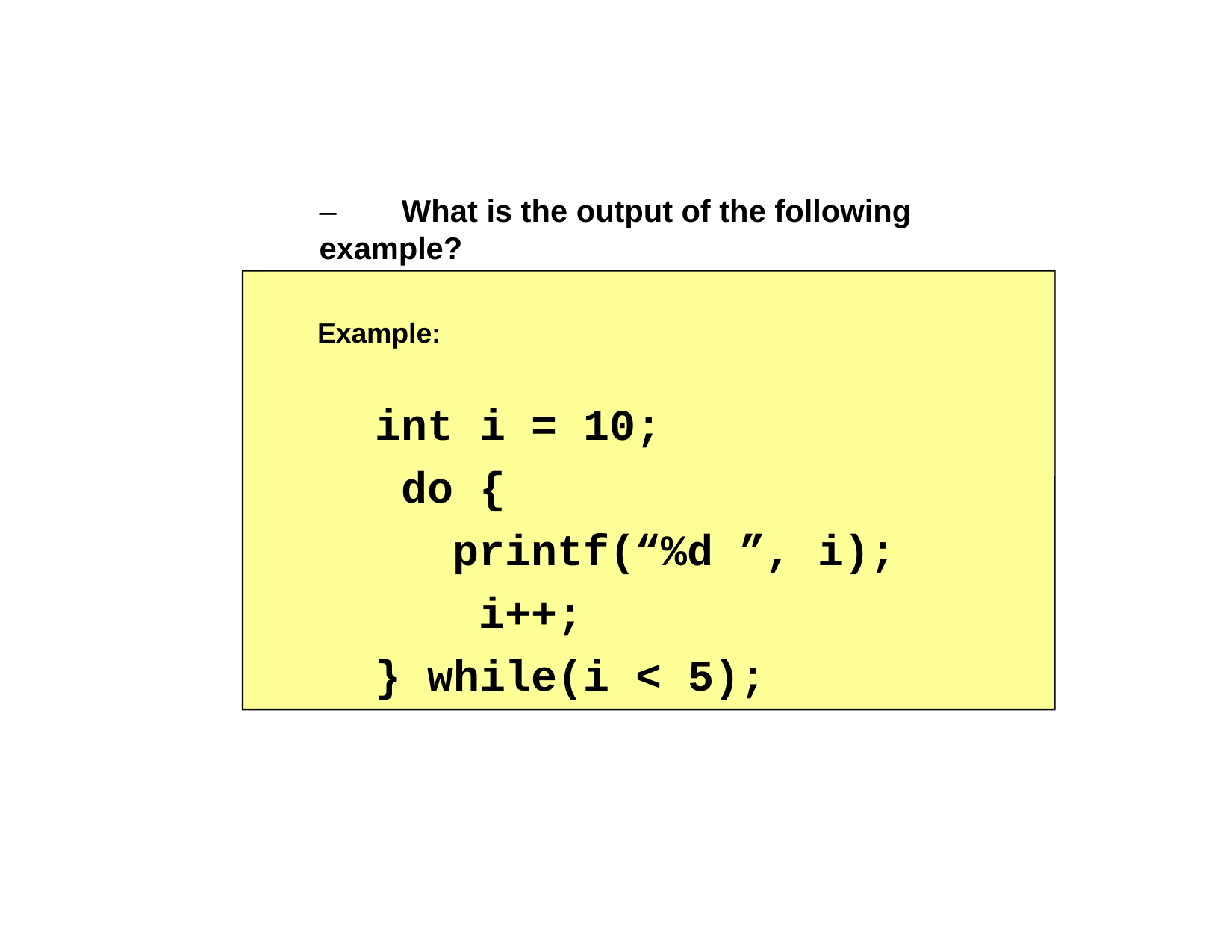

–	What is the output of the following example?

Example:

int i = 10;  do {
printf(“%d ”, i);  i++;
} while(i < 5);